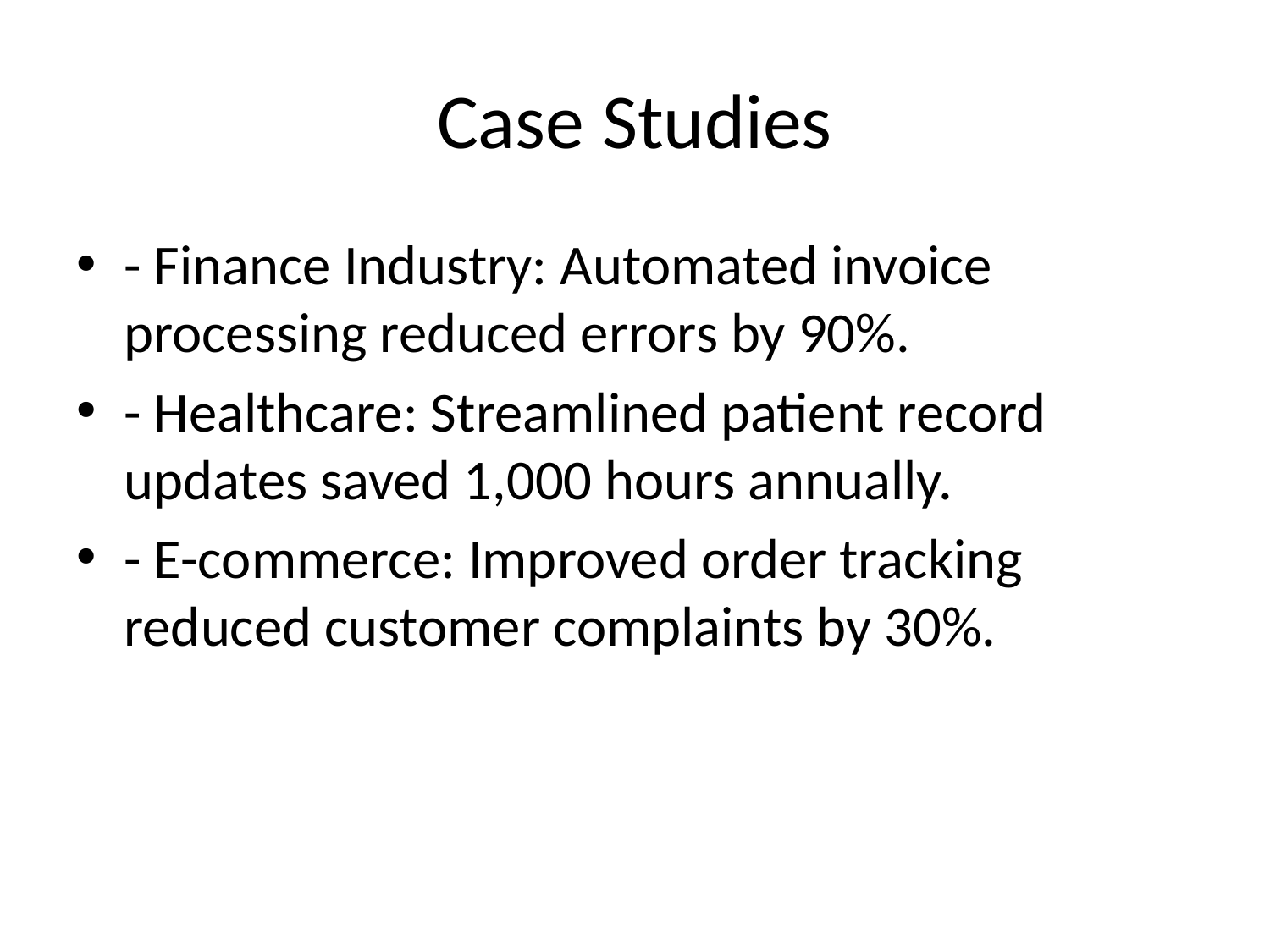

# Case Studies
- Finance Industry: Automated invoice processing reduced errors by 90%.
- Healthcare: Streamlined patient record updates saved 1,000 hours annually.
- E-commerce: Improved order tracking reduced customer complaints by 30%.